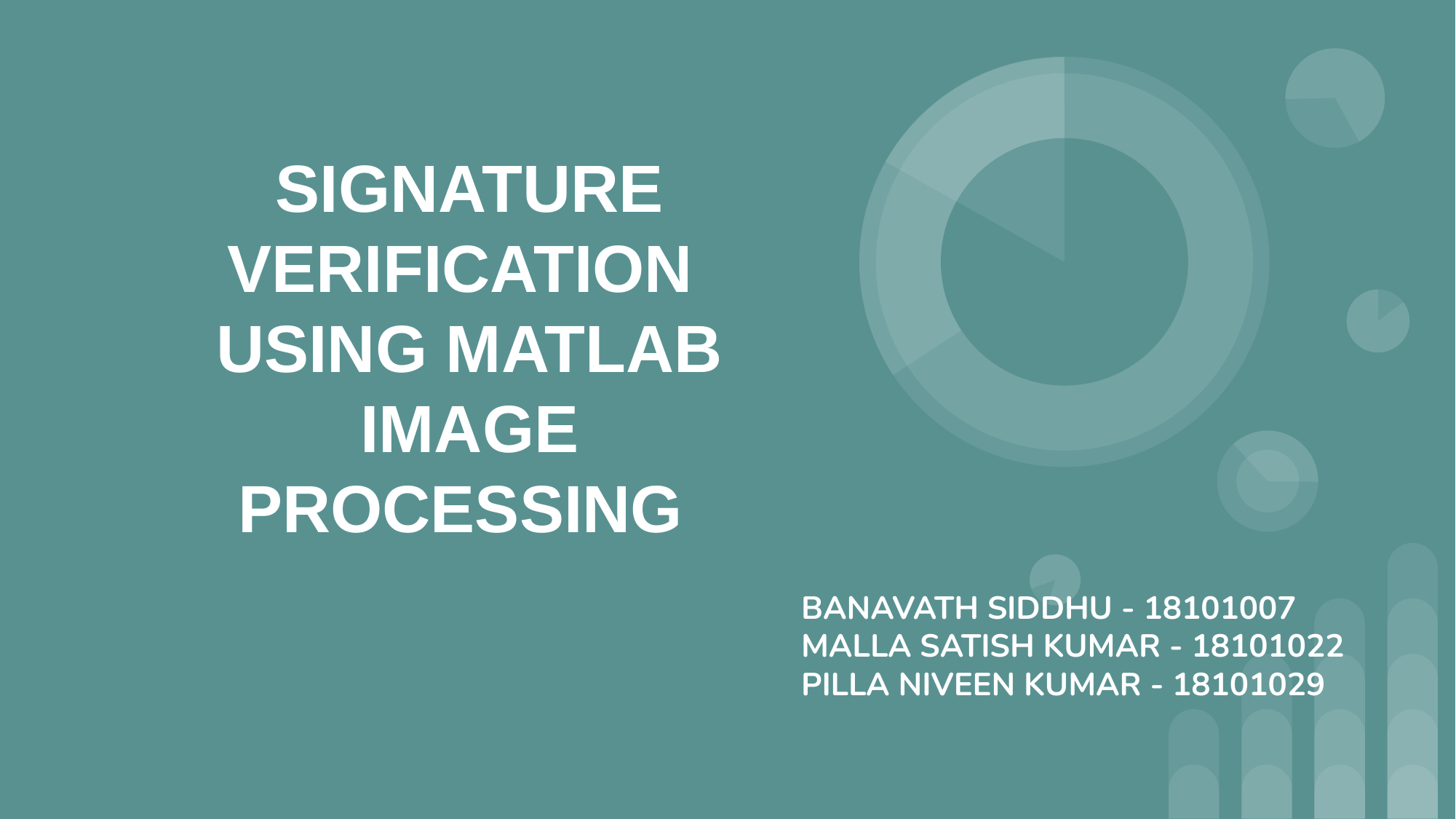

# SIGNATURE VERIFICATION USING MATLAB IMAGE PROCESSING
BANAVATH SIDDHU - 18101007
MALLA SATISH KUMAR - 18101022
PILLA NIVEEN KUMAR - 18101029